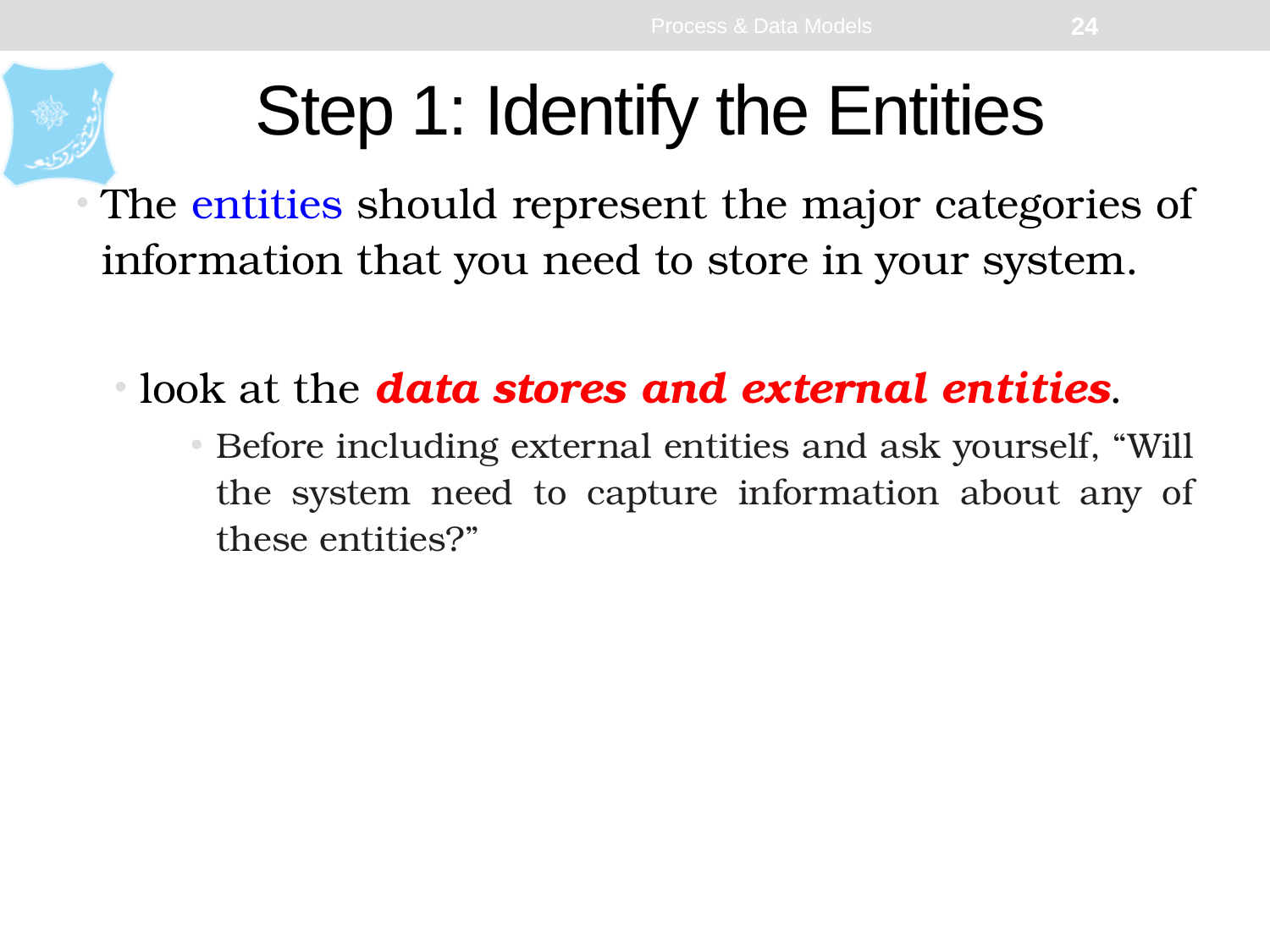

Process & Data Models
24
# Step 1: Identify the Entities
The entities should represent the major categories of information that you need to store in your system.

look at the data stores and external entities.
Before including external entities and ask yourself, “Will the system need to capture information about any of these entities?”